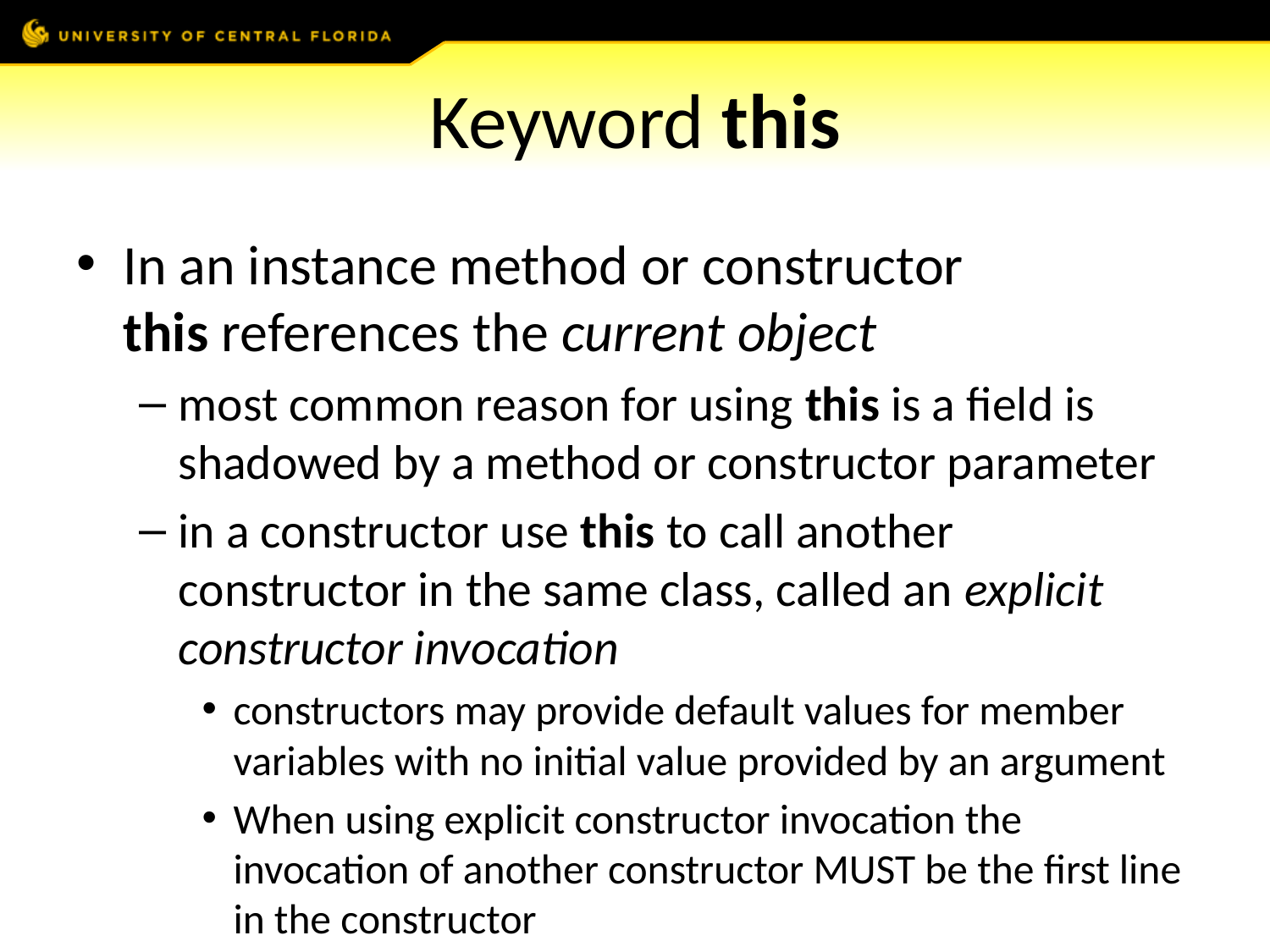

# Keyword this
In an instance method or constructor this references the current object
most common reason for using this is a field is shadowed by a method or constructor parameter
in a constructor use this to call another constructor in the same class, called an explicit constructor invocation
constructors may provide default values for member variables with no initial value provided by an argument
When using explicit constructor invocation the invocation of another constructor MUST be the first line in the constructor